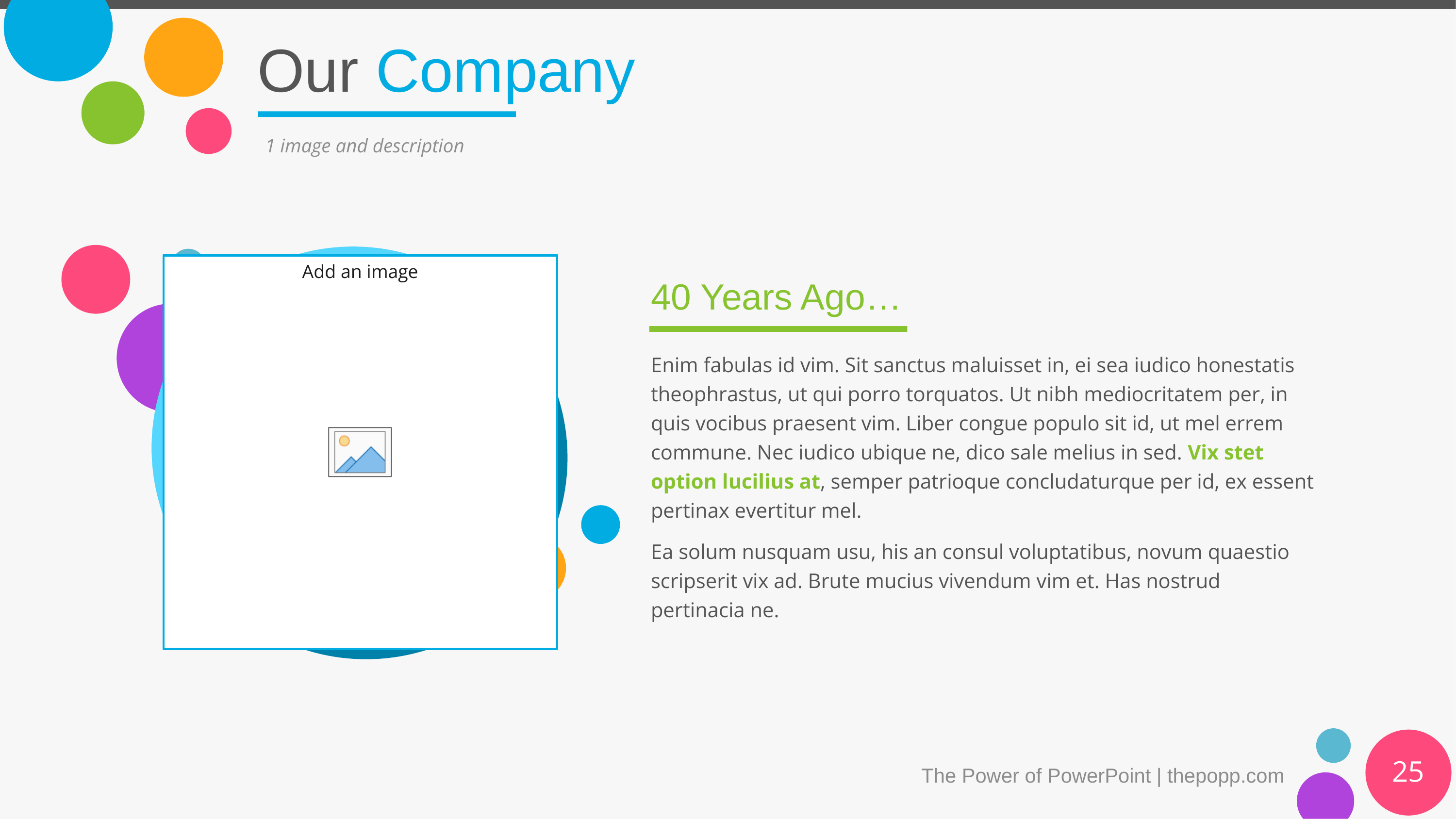

# Our Company
1 image and description
40 Years Ago…

Enim fabulas id vim. Sit sanctus maluisset in, ei sea iudico honestatis theophrastus, ut qui porro torquatos. Ut nibh mediocritatem per, in quis vocibus praesent vim. Liber congue populo sit id, ut mel errem commune. Nec iudico ubique ne, dico sale melius in sed. Vix stet option lucilius at, semper patrioque concludaturque per id, ex essent pertinax evertitur mel.
Ea solum nusquam usu, his an consul voluptatibus, novum quaestio scripserit vix ad. Brute mucius vivendum vim et. Has nostrud pertinacia ne.

25
The Power of PowerPoint | thepopp.com